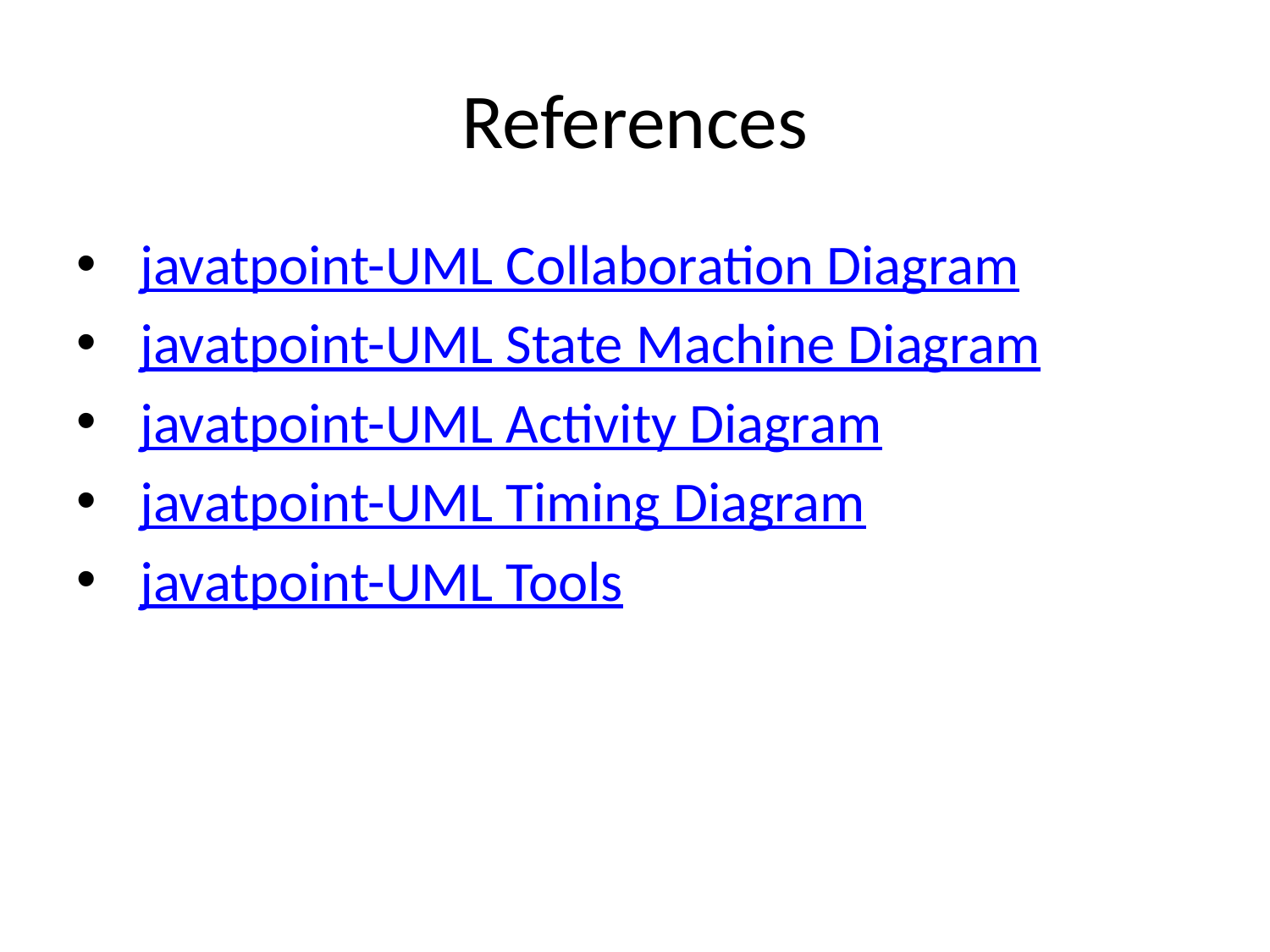

# References
javatpoint-UML Collaboration Diagram
javatpoint-UML State Machine Diagram
javatpoint-UML Activity Diagram
javatpoint-UML Timing Diagram
javatpoint-UML Tools